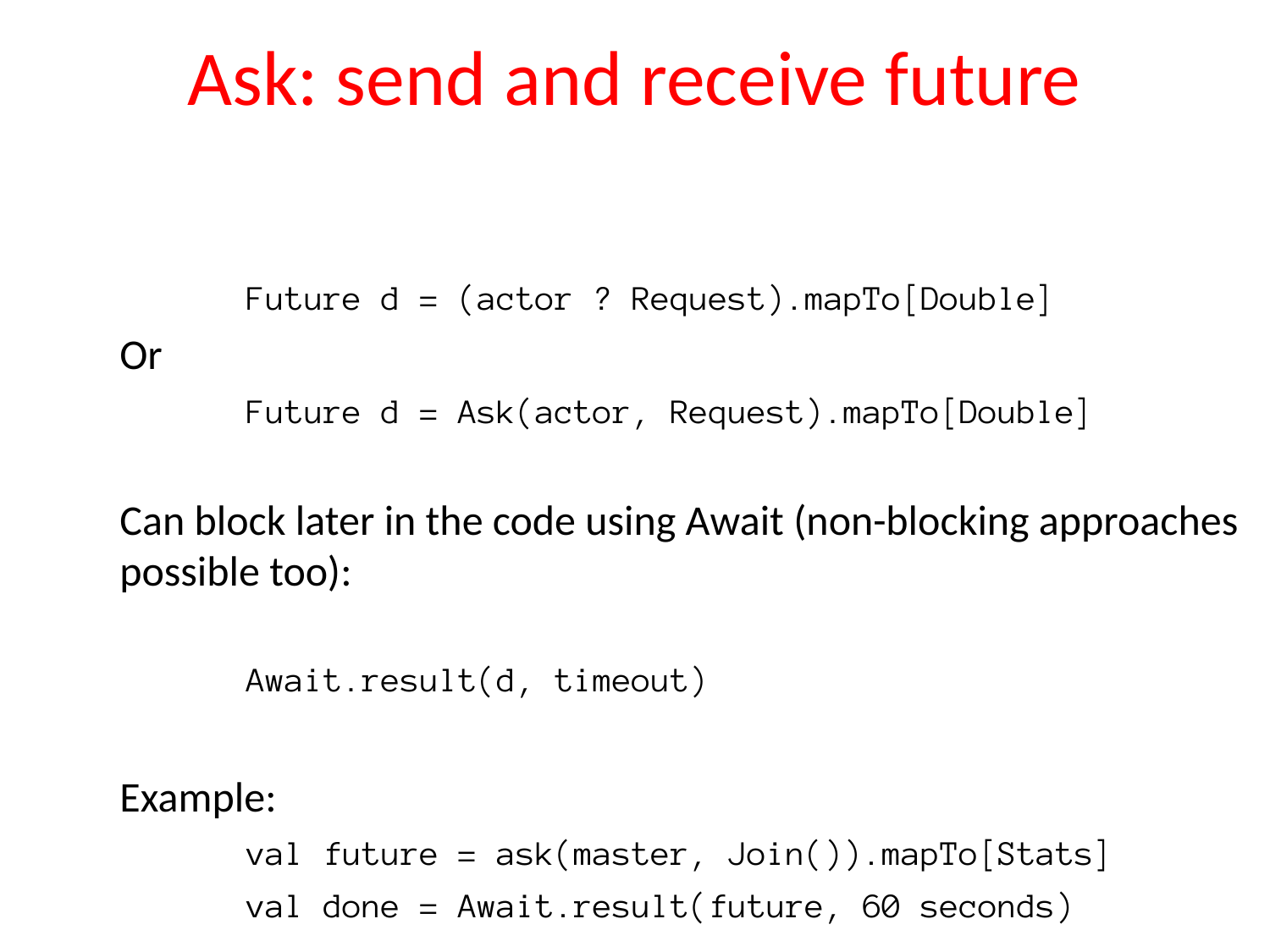

# Ask: send and receive future
	Future d = (actor ? Request).mapTo[Double]
Or
	Future d = Ask(actor, Request).mapTo[Double]

Can block later in the code using Await (non-blocking approaches possible too):

	Await.result(d, timeout)

Example:
	val future = ask(master, Join()).mapTo[Stats]
	val done = Await.result(future, 60 seconds)